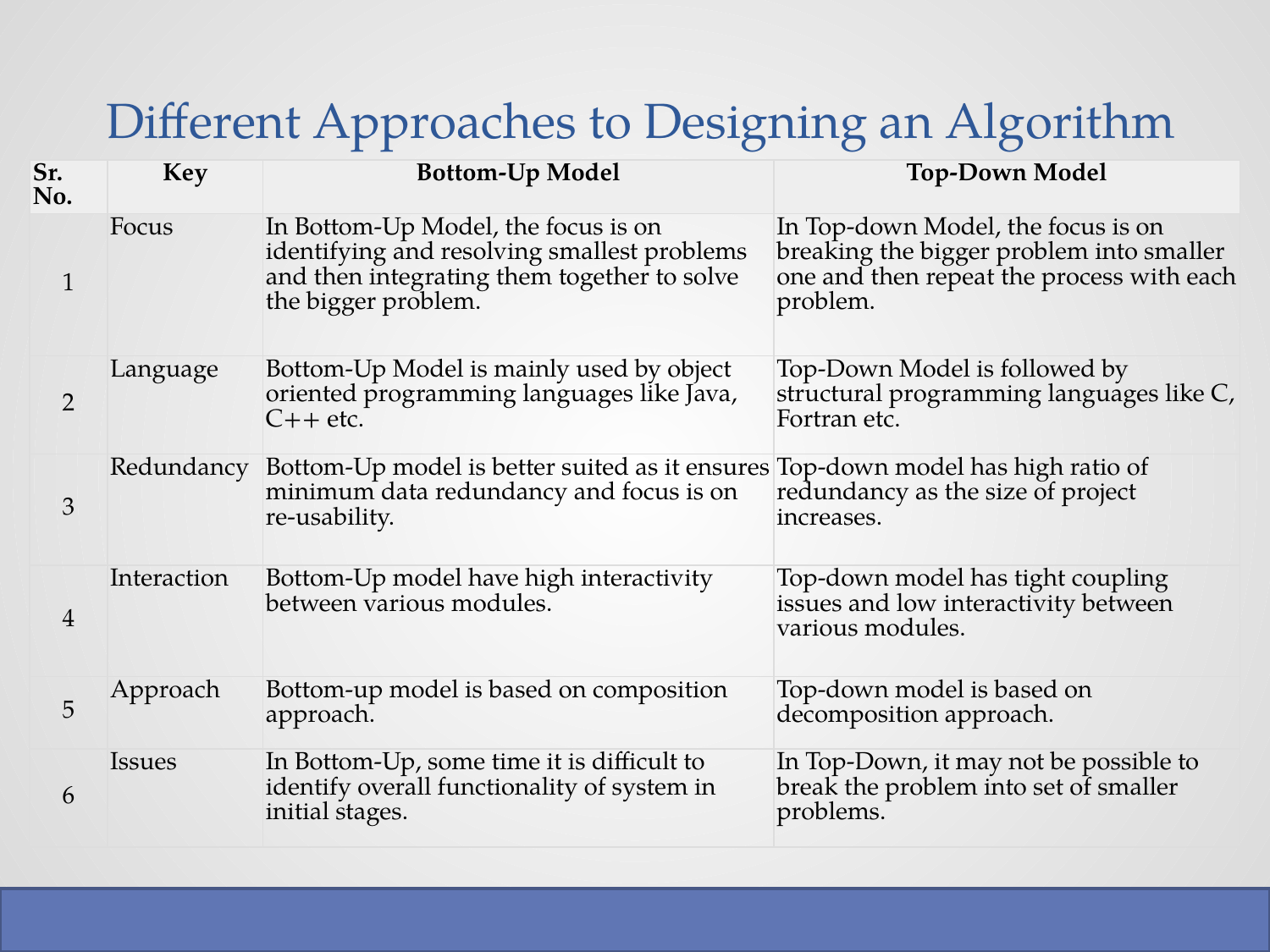

# Different Approaches to Designing an Algorithm
| Sr. No. | Key | Bottom-Up Model | Top-Down Model |
| --- | --- | --- | --- |
| 1 | Focus | In Bottom-Up Model, the focus is on identifying and resolving smallest problems and then integrating them together to solve the bigger problem. | In Top-down Model, the focus is on breaking the bigger problem into smaller one and then repeat the process with each problem. |
| 2 | Language | Bottom-Up Model is mainly used by object oriented programming languages like Java, C++ etc. | Top-Down Model is followed by structural programming languages like C, Fortran etc. |
| 3 | Redundancy | Bottom-Up model is better suited as it ensures minimum data redundancy and focus is on re-usability. | Top-down model has high ratio of redundancy as the size of project increases. |
| 4 | Interaction | Bottom-Up model have high interactivity between various modules. | Top-down model has tight coupling issues and low interactivity between various modules. |
| 5 | Approach | Bottom-up model is based on composition approach. | Top-down model is based on decomposition approach. |
| 6 | Issues | In Bottom-Up, some time it is difficult to identify overall functionality of system in initial stages. | In Top-Down, it may not be possible to break the problem into set of smaller problems. |